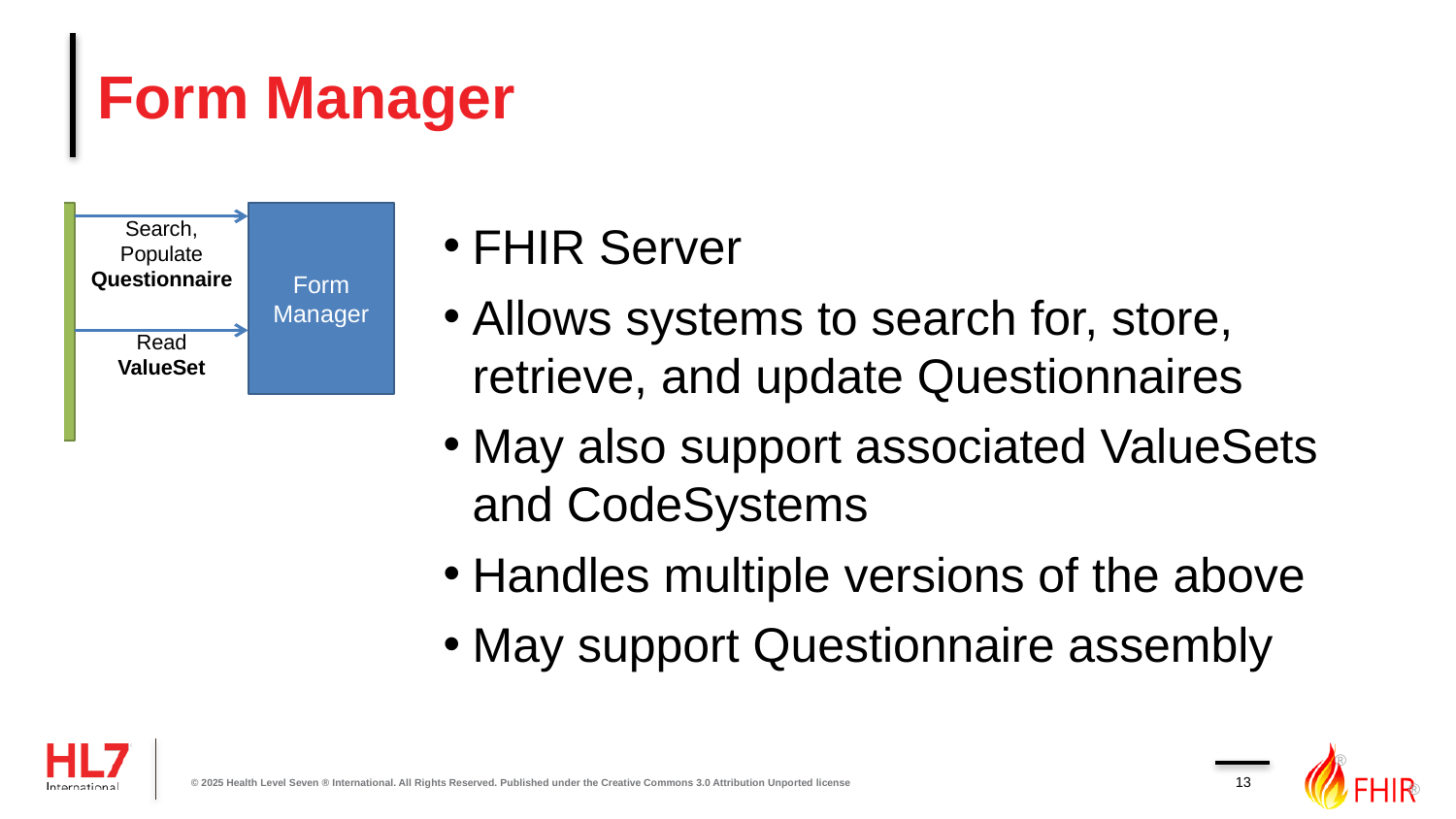

# Form Manager

Form Filler
Search, Populate
Questionnaire
Form Manager
Read
ValueSet
FHIR Server
Allows systems to search for, store, retrieve, and update Questionnaires
May also support associated ValueSets and CodeSystems
Handles multiple versions of the above
May support Questionnaire assembly
13
© 2025 Health Level Seven ® International. All Rights Reserved. Published under the Creative Commons 3.0 Attribution Unported license